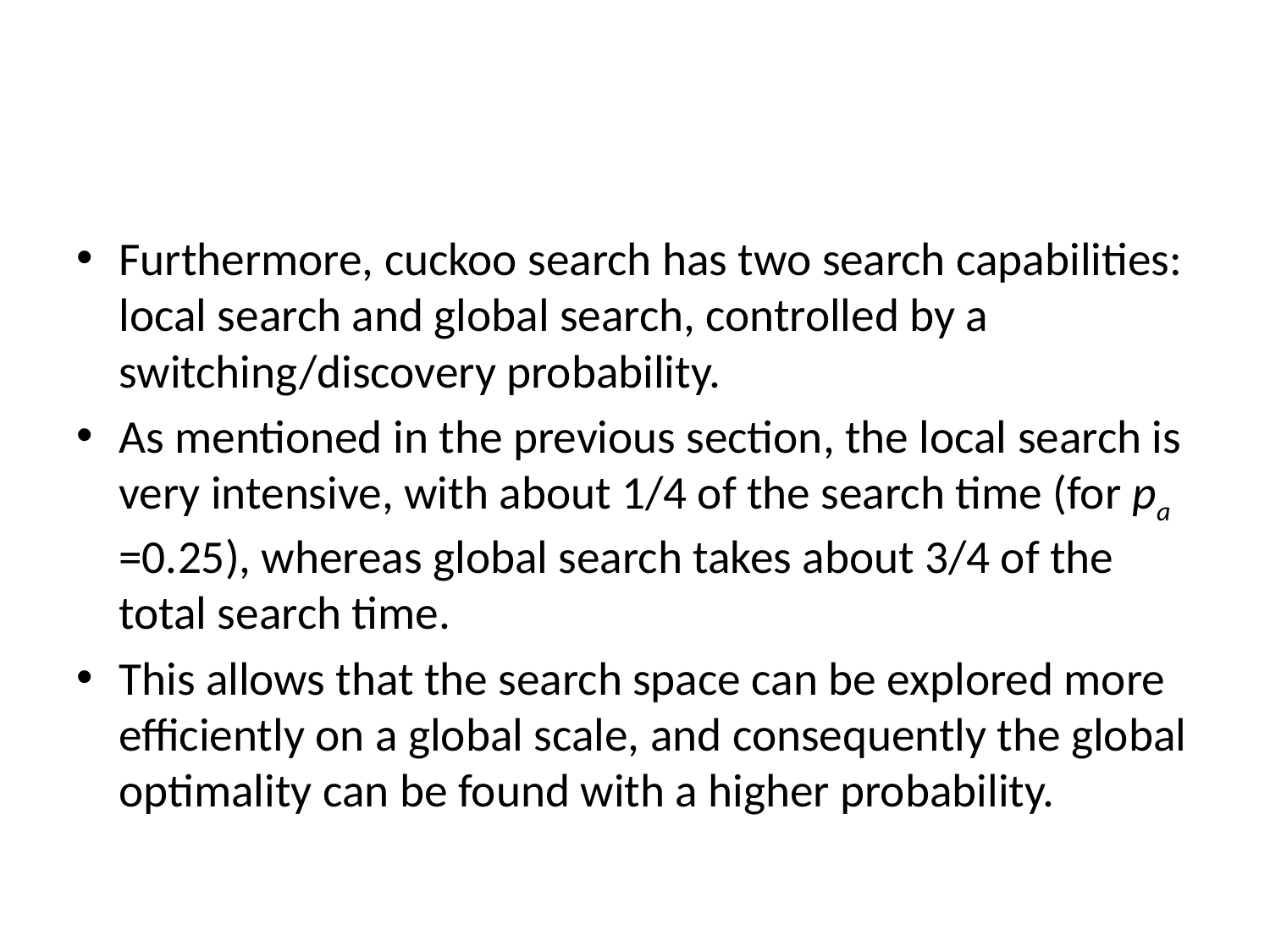

#
Furthermore, cuckoo search has two search capabilities: local search and global search, controlled by a switching/discovery probability.
As mentioned in the previous section, the local search is very intensive, with about 1/4 of the search time (for pa =0.25), whereas global search takes about 3/4 of the total search time.
This allows that the search space can be explored more efficiently on a global scale, and consequently the global optimality can be found with a higher probability.